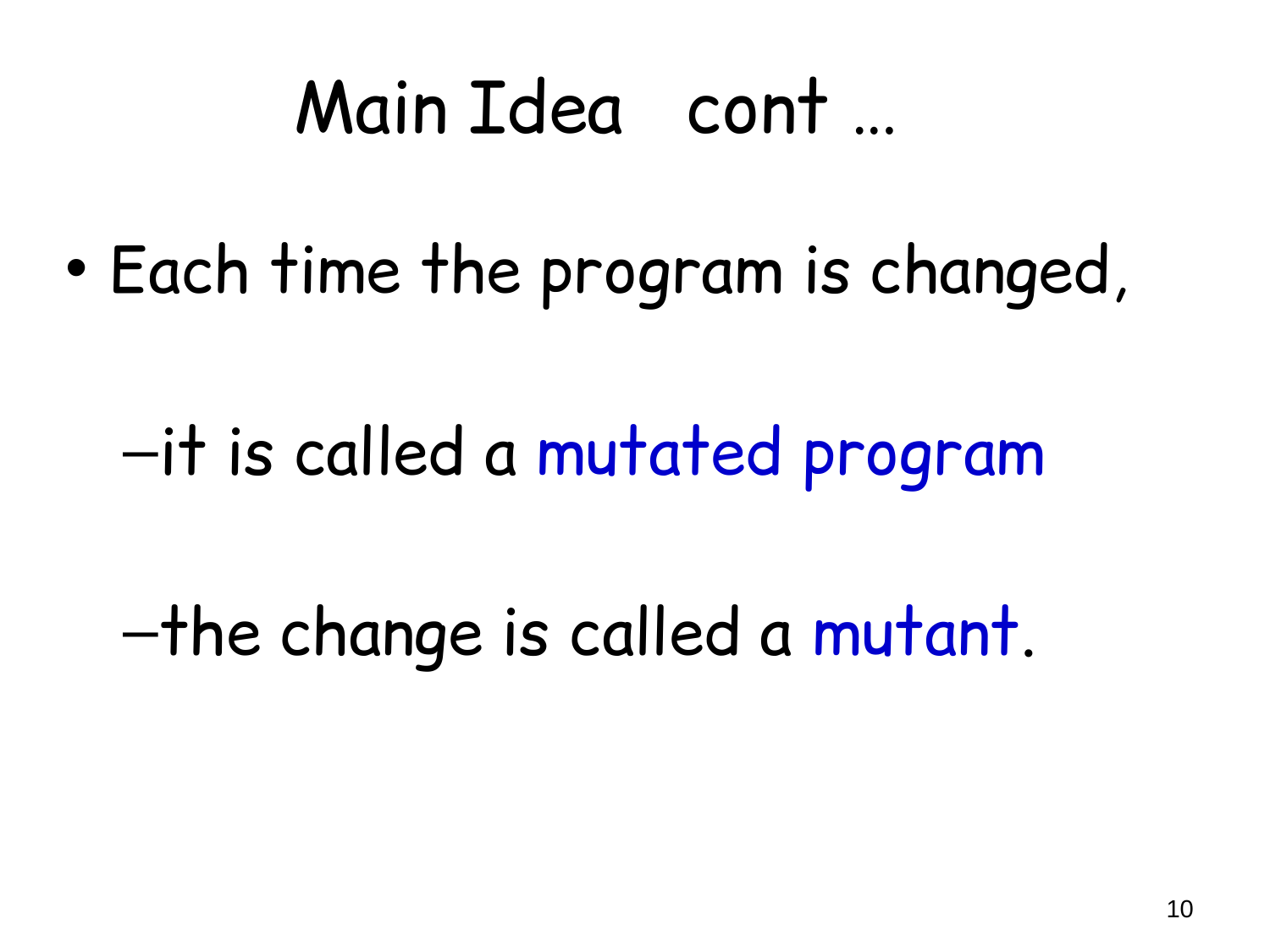

# Main Idea   cont …
Each time the program is changed,

it is called a mutated program

the change is called a mutant.
10